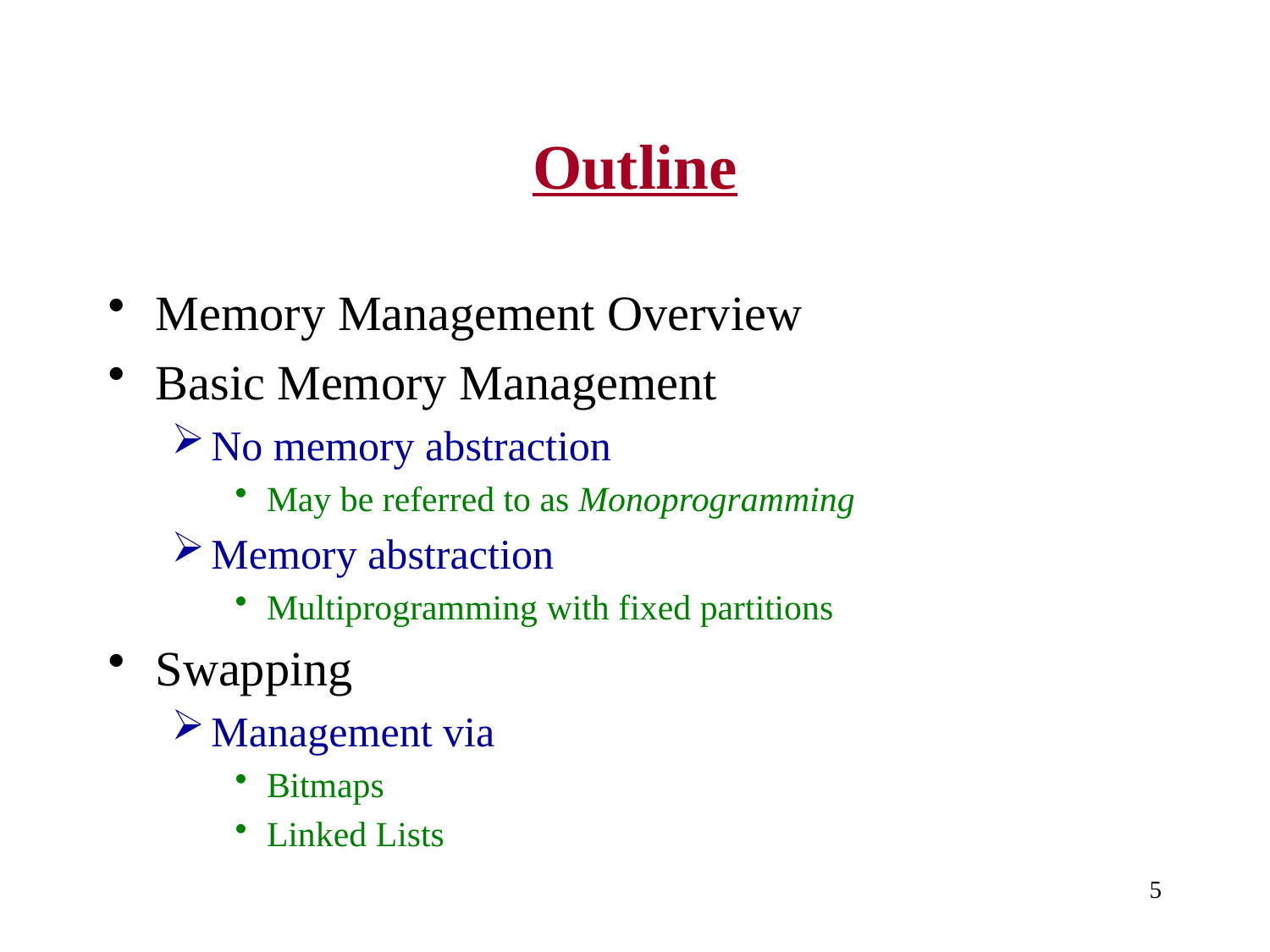

# Outline
Memory Management Overview
Basic Memory Management
No memory abstraction
May be referred to as Monoprogramming
Memory abstraction
Multiprogramming with fixed partitions
Swapping
Management via
Bitmaps
Linked Lists
5